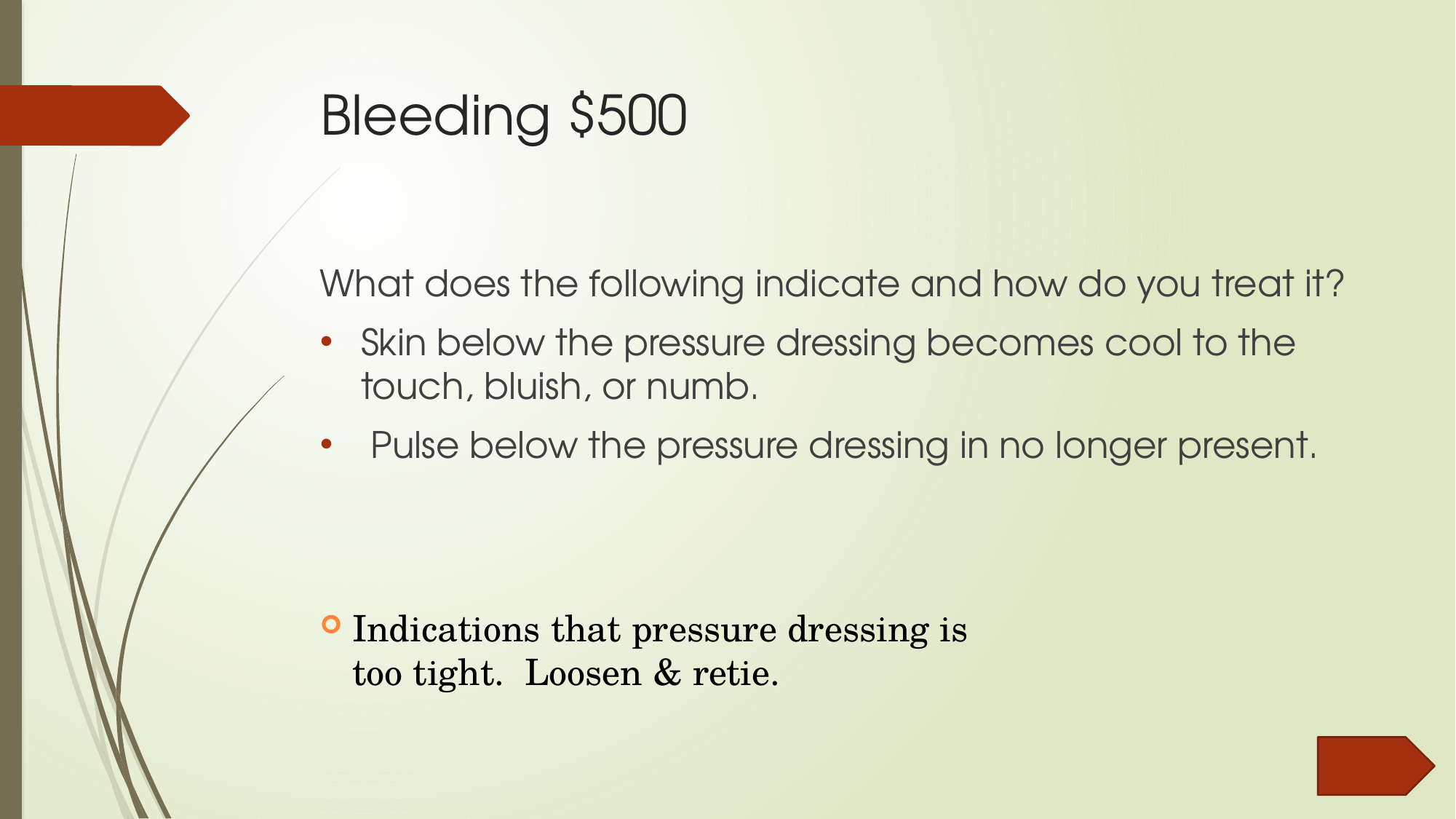

# Bleeding $500
What does the following indicate and how do you treat it?
Skin below the pressure dressing becomes cool to the touch, bluish, or numb.
 Pulse below the pressure dressing in no longer present.

Indications that pressure dressing is too tight.  Loosen & retie.